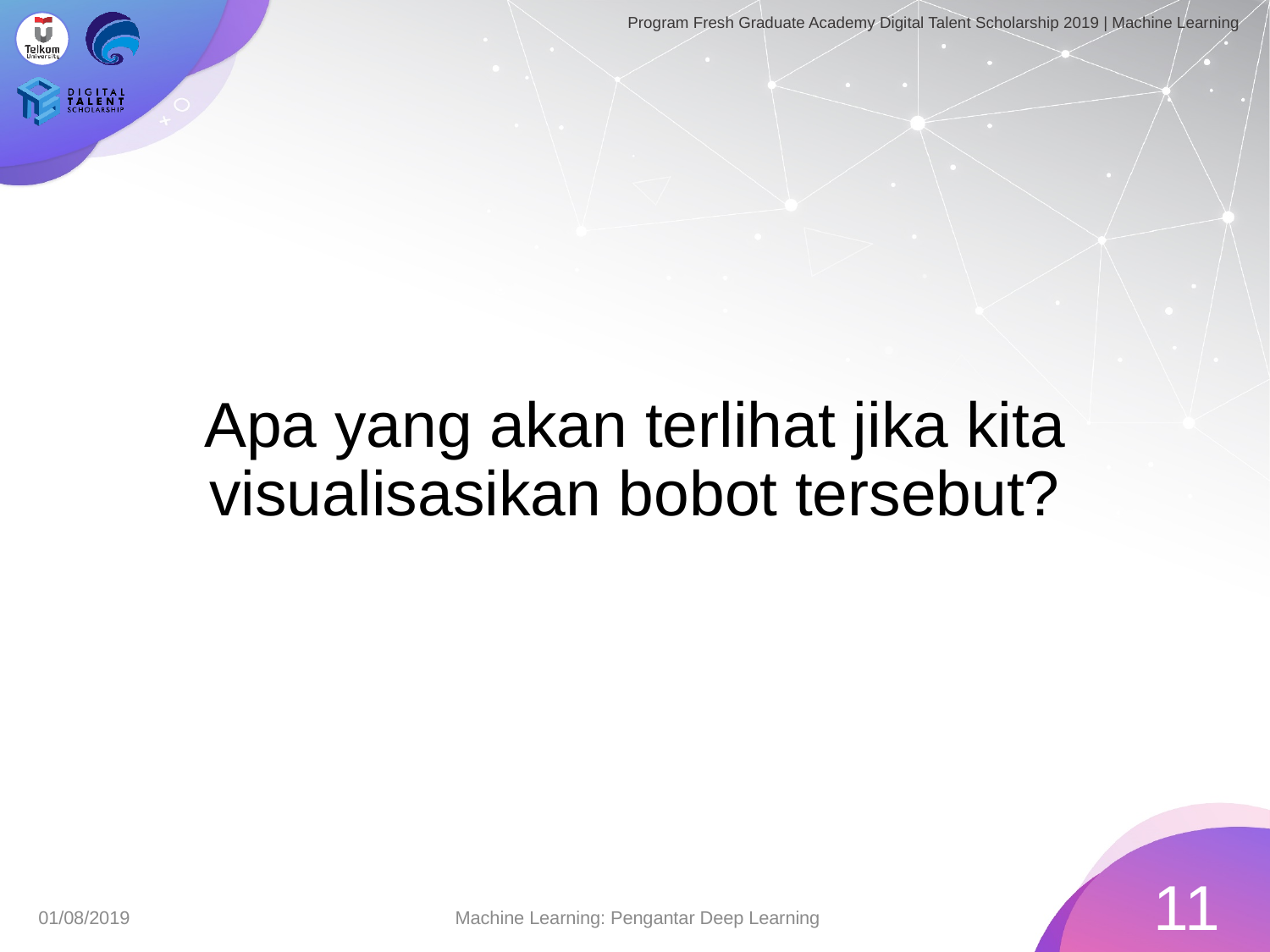

# Apa yang akan terlihat jika kita visualisasikan bobot tersebut?
11
Machine Learning: Pengantar Deep Learning
01/08/2019